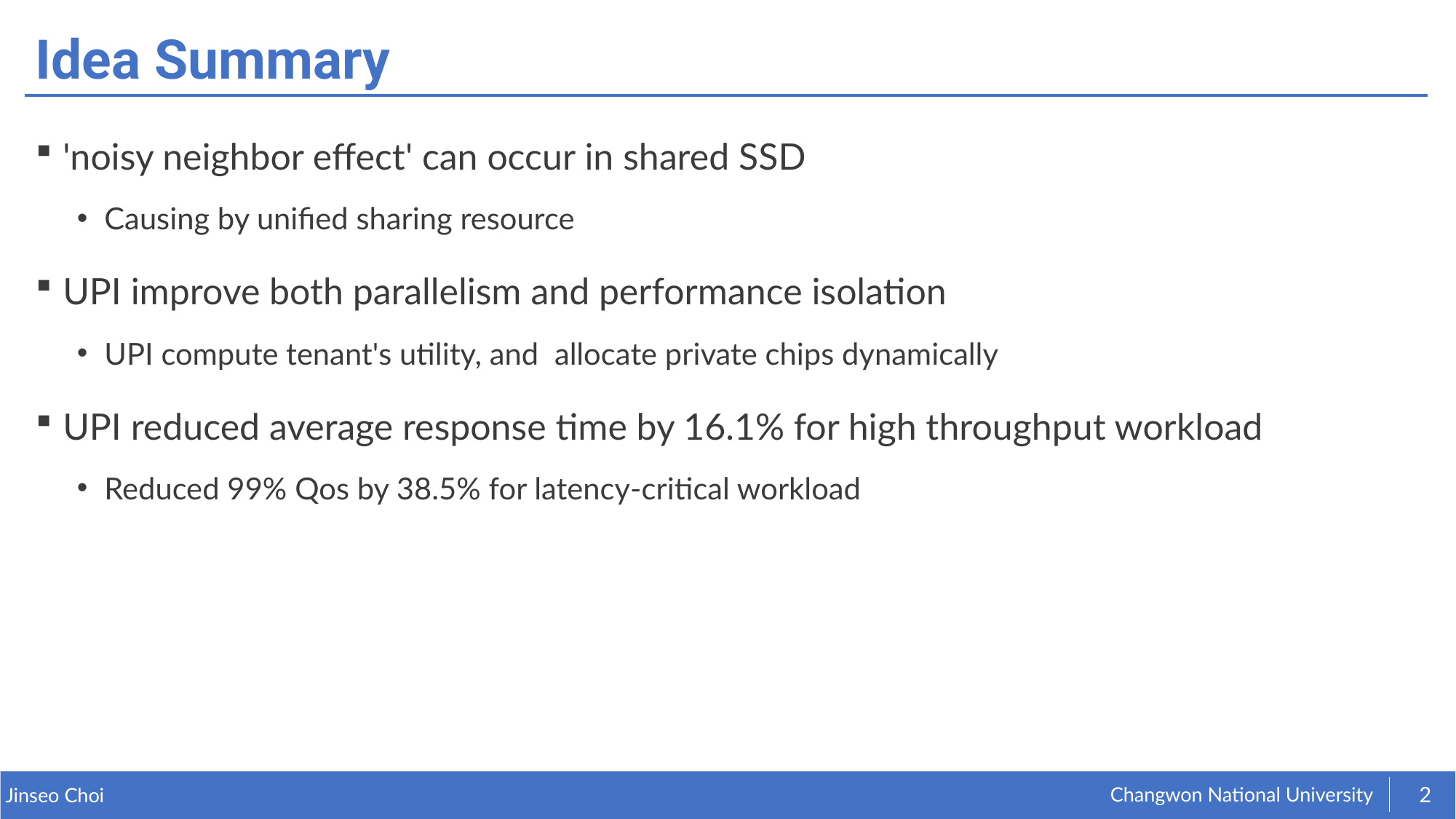

# Idea Summary
'noisy neighbor effect' can occur in shared SSD
Causing by unified sharing resource
UPI improve both parallelism and performance isolation
UPI compute tenant's utility, and  allocate private chips dynamically
UPI reduced average response time by 16.1% for high throughput workload
Reduced 99% Qos by 38.5% for latency-critical workload

2